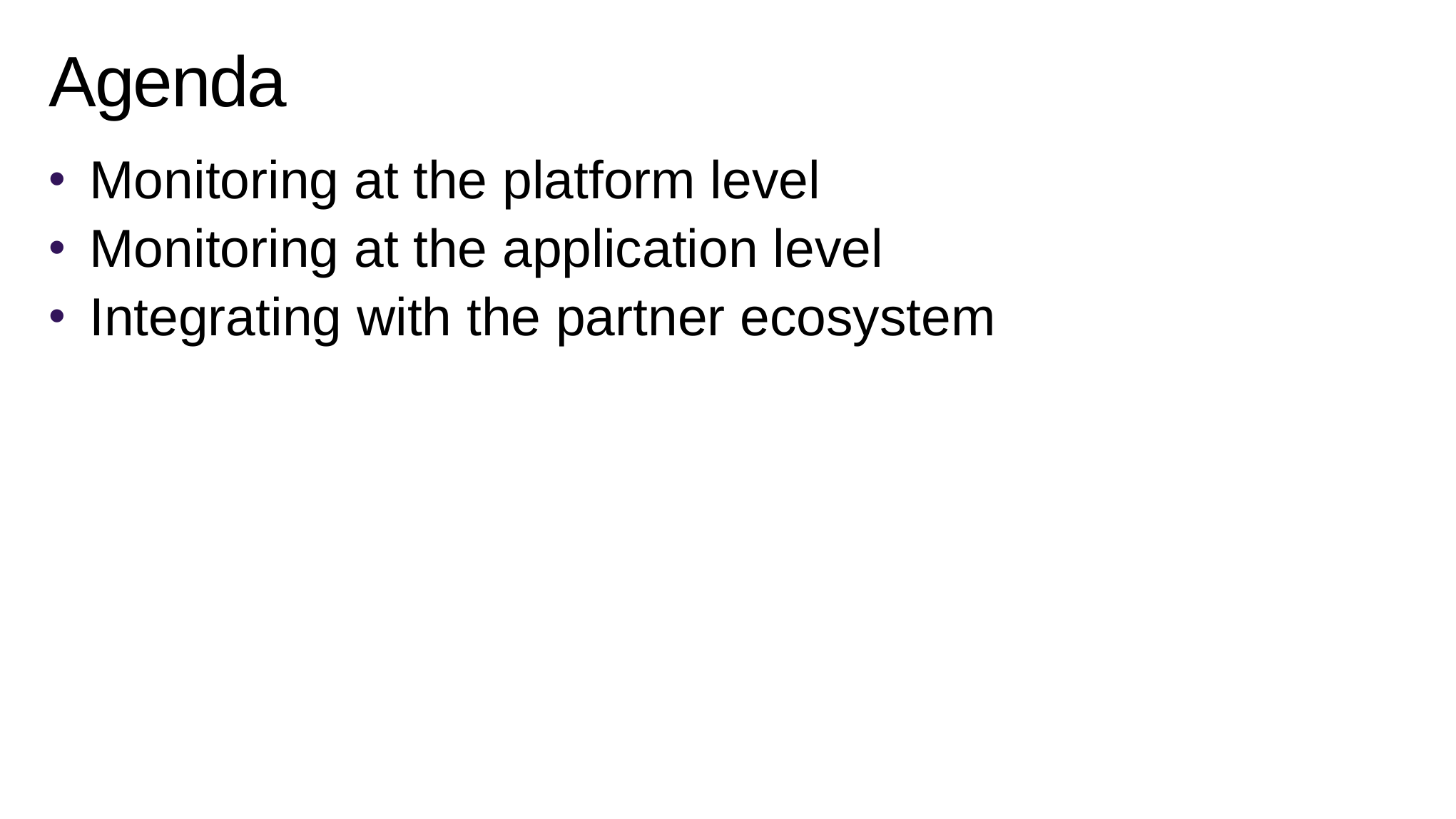

# Agenda
Monitoring at the platform level
Monitoring at the application level
Integrating with the partner ecosystem